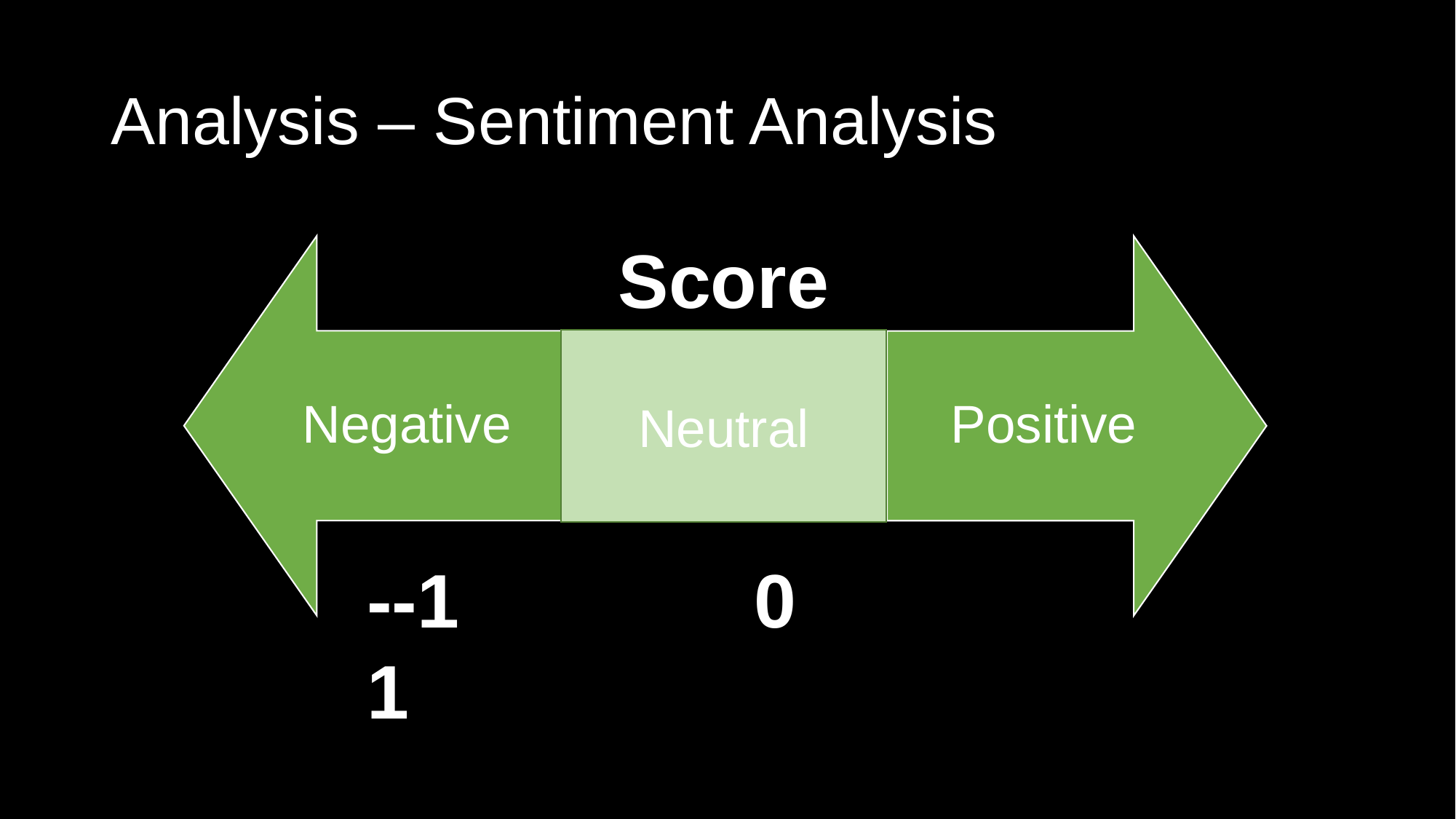

# Analysis – Sentiment Analysis
Score
Negative
Positive
Neutral
--1              0              1